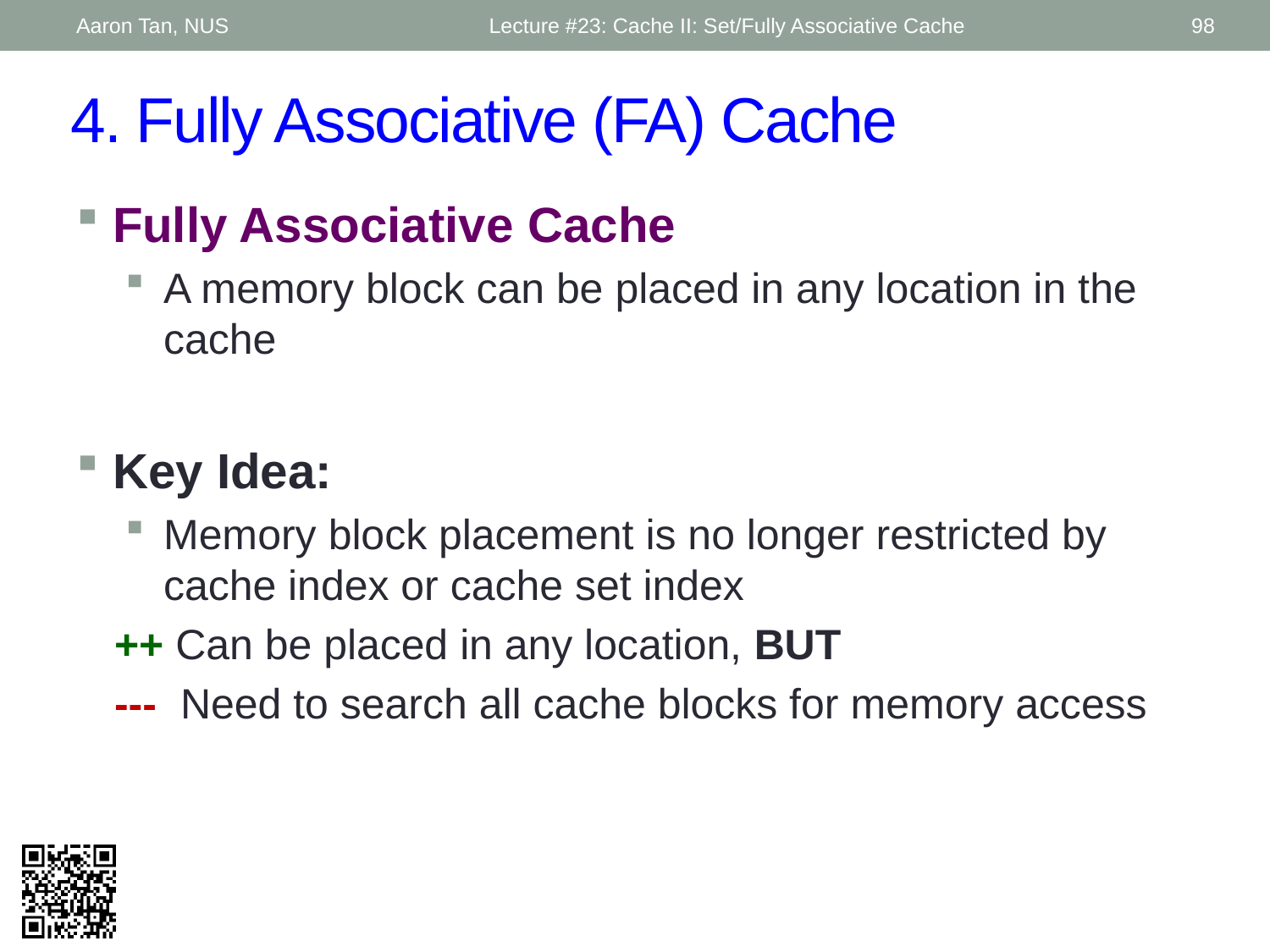

Aaron Tan, NUS
Lecture #23: Cache II: Set/Fully Associative Cache
98
# 4. Fully Associative (FA) Cache
Fully Associative Cache
A memory block can be placed in any location in the cache

Key Idea:
Memory block placement is no longer restricted by cache index or cache set index
++ Can be placed in any location, BUT
---  Need to search all cache blocks for memory access